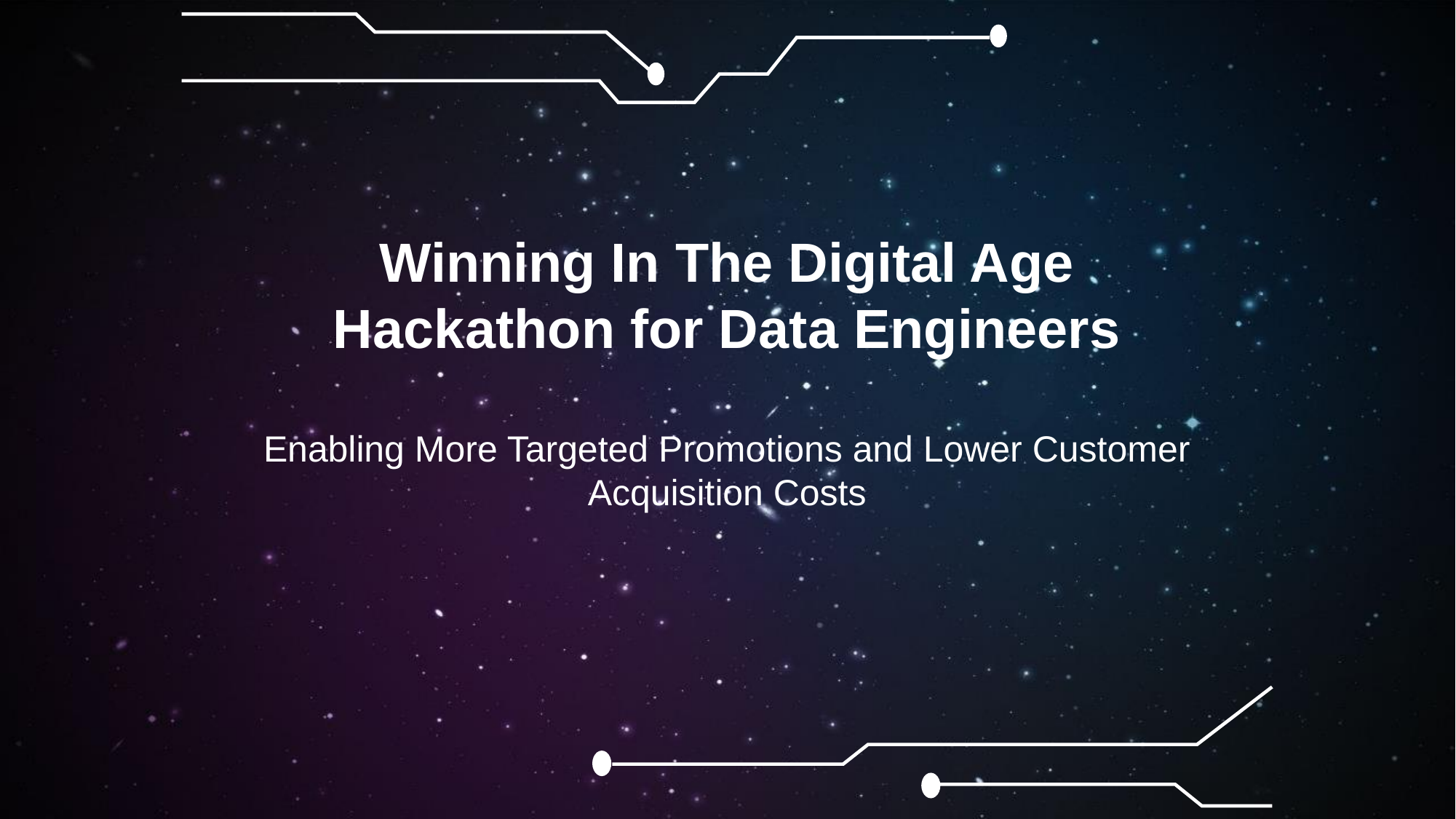

Winning In The Digital Age Hackathon for Data Engineers

Enabling More Targeted Promotions and Lower Customer Acquisition Costs